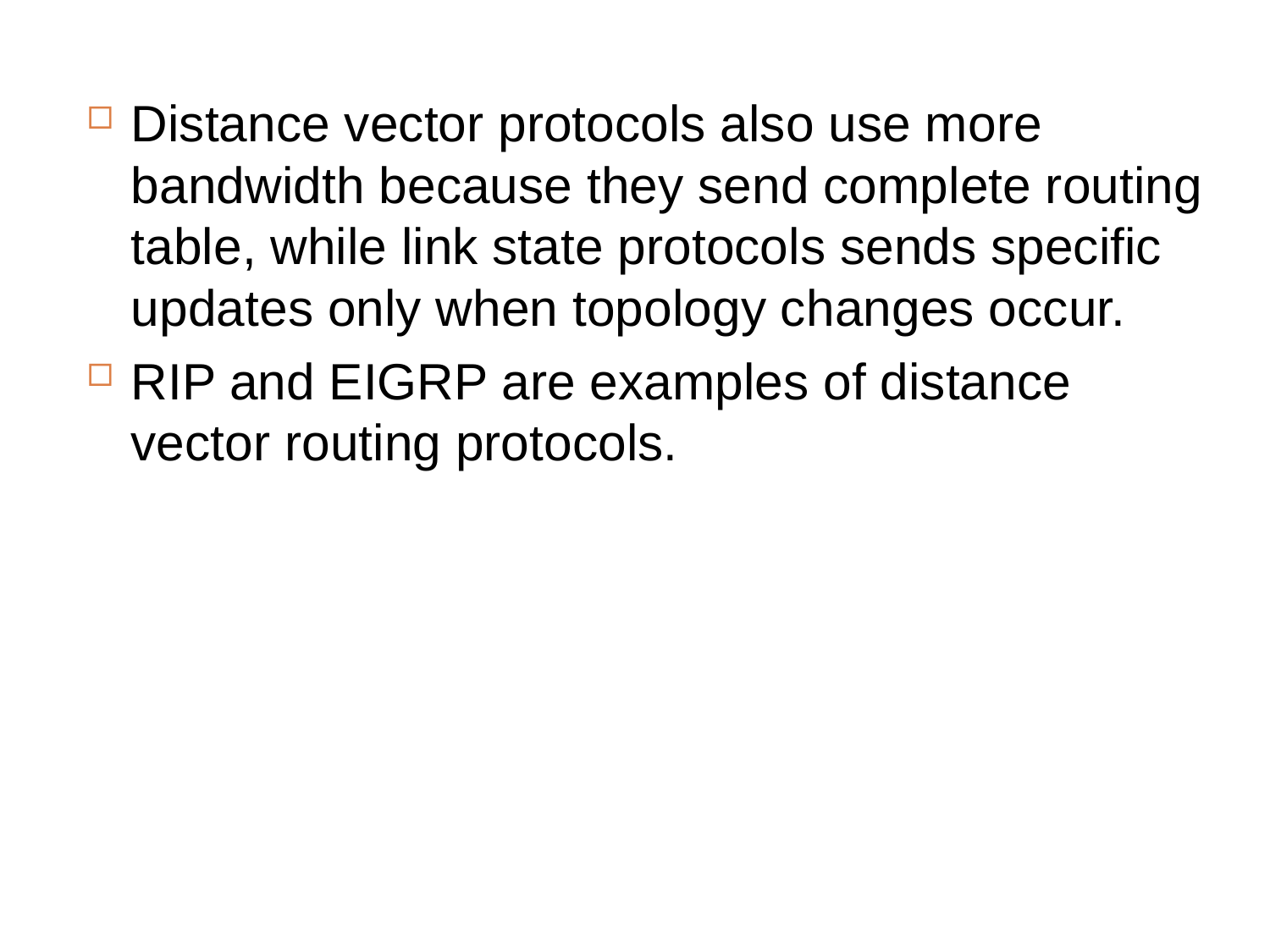

Distance vector protocols also use more bandwidth because they send complete routing table, while link state protocols sends specific updates only when topology changes occur.
RIP and EIGRP are examples of distance vector routing protocols.